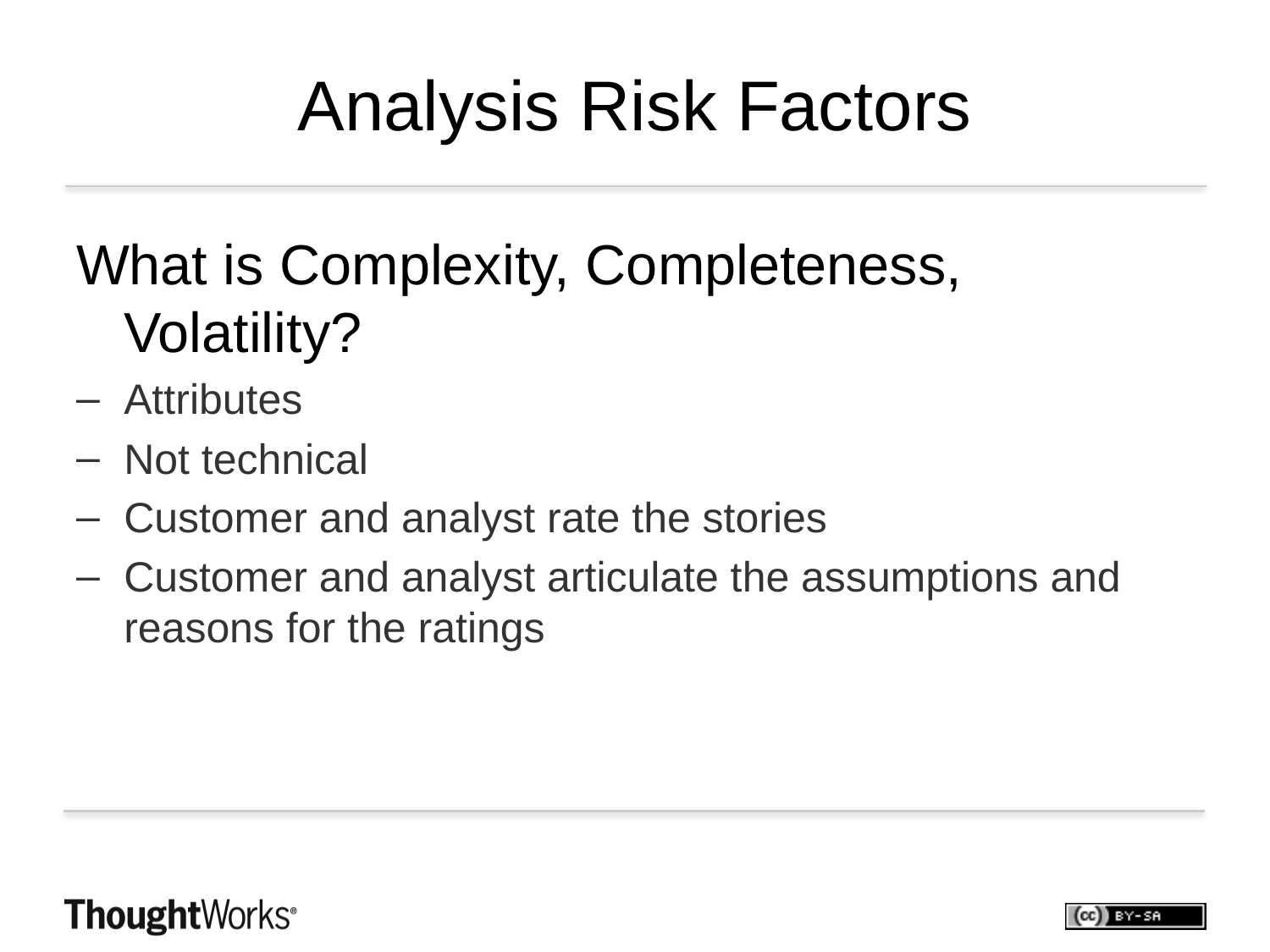

# Analysis Risk Factors
What is Complexity, Completeness, Volatility?
Attributes
Not technical
Customer and analyst rate the stories
Customer and analyst articulate the assumptions and reasons for the ratings